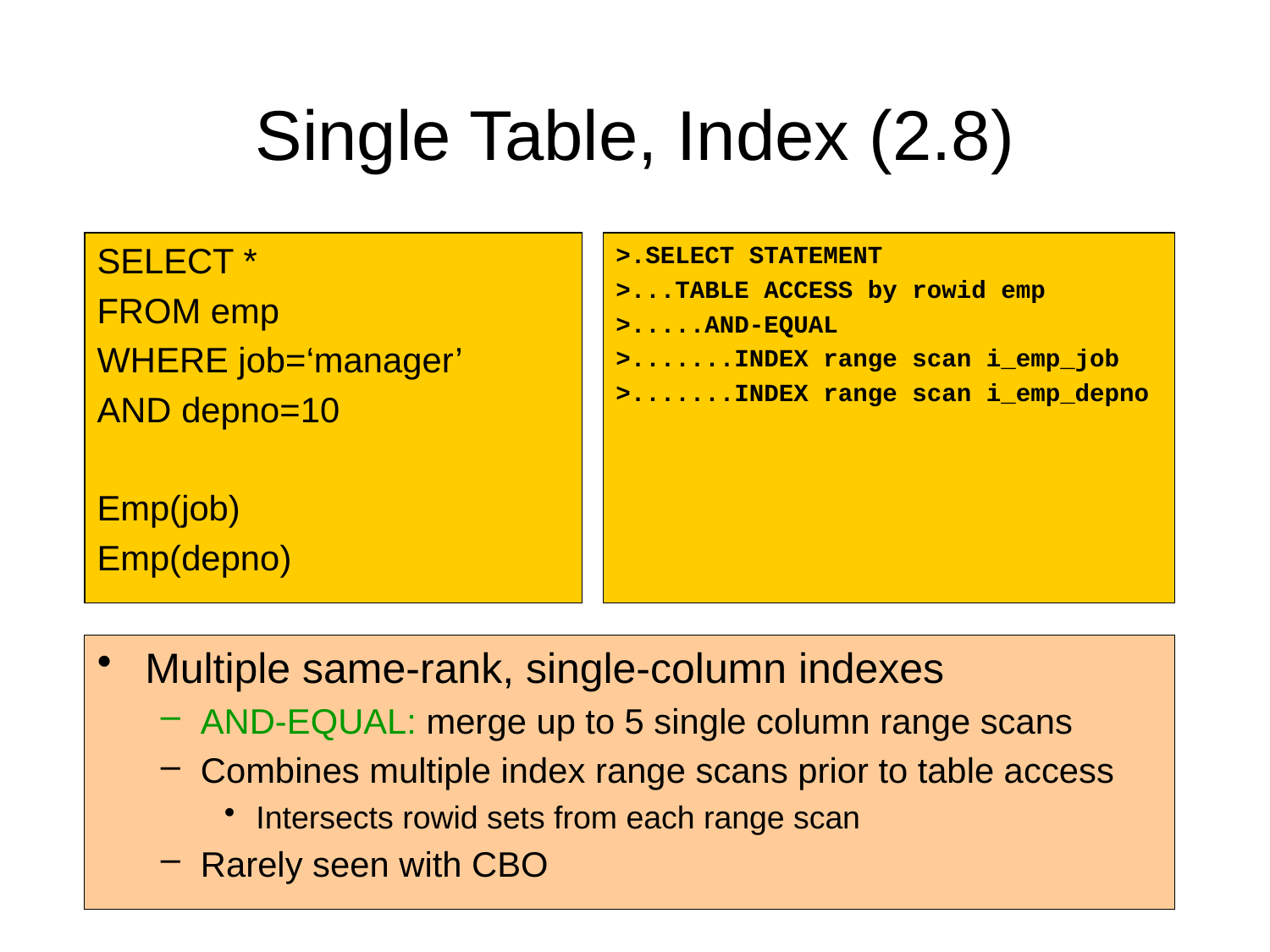

# Single Table, Index (2.8)
SELECT *
FROM emp
WHERE job=‘manager’
AND depno=10

Emp(job)
Emp(depno)
>.SELECT STATEMENT
>...TABLE ACCESS by rowid emp
>.....AND-EQUAL
>.......INDEX range scan i_emp_job
>.......INDEX range scan i_emp_depno
Multiple same-rank, single-column indexes
AND-EQUAL: merge up to 5 single column range scans
Combines multiple index range scans prior to table access
Intersects rowid sets from each range scan
Rarely seen with CBO